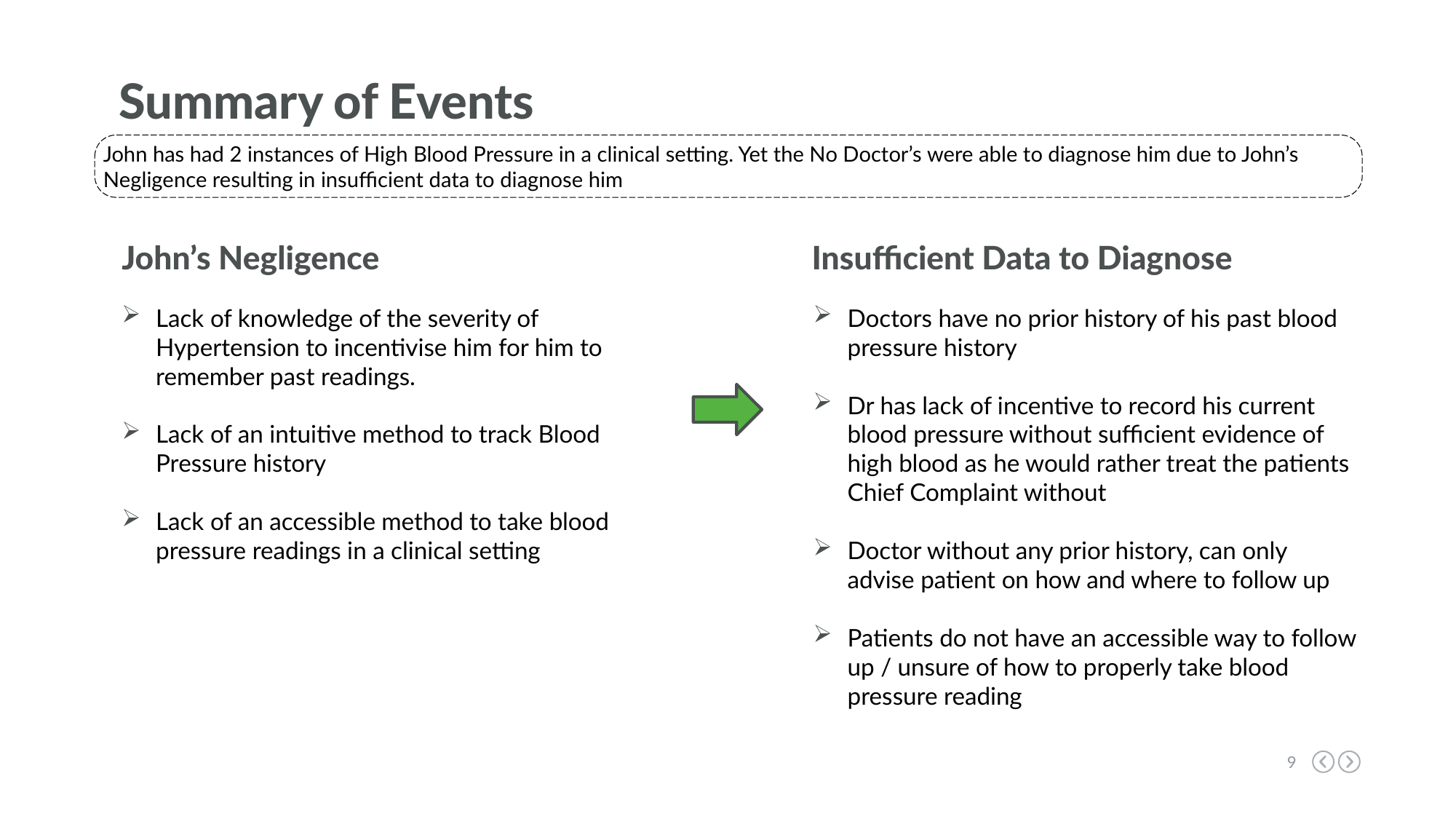

Summary of Events
John has had 2 instances of High Blood Pressure in a clinical setting. Yet the No Doctor’s were able to diagnose him due to John’s
Negligence resulting in insufficient data to diagnose him
John’s Negligence
Insufficient Data to Diagnose
Lack of knowledge of the severity of Hypertension to incentivise him for him to remember past readings.

Lack of an intuitive method to track Blood Pressure history

Lack of an accessible method to take blood pressure readings in a clinical setting

Doctors have no prior history of his past blood pressure history

Dr has lack of incentive to record his current blood pressure without sufficient evidence of high blood as he would rather treat the patients Chief Complaint without

Doctor without any prior history, can only advise patient on how and where to follow up

Patients do not have an accessible way to follow up / unsure of how to properly take blood pressure reading